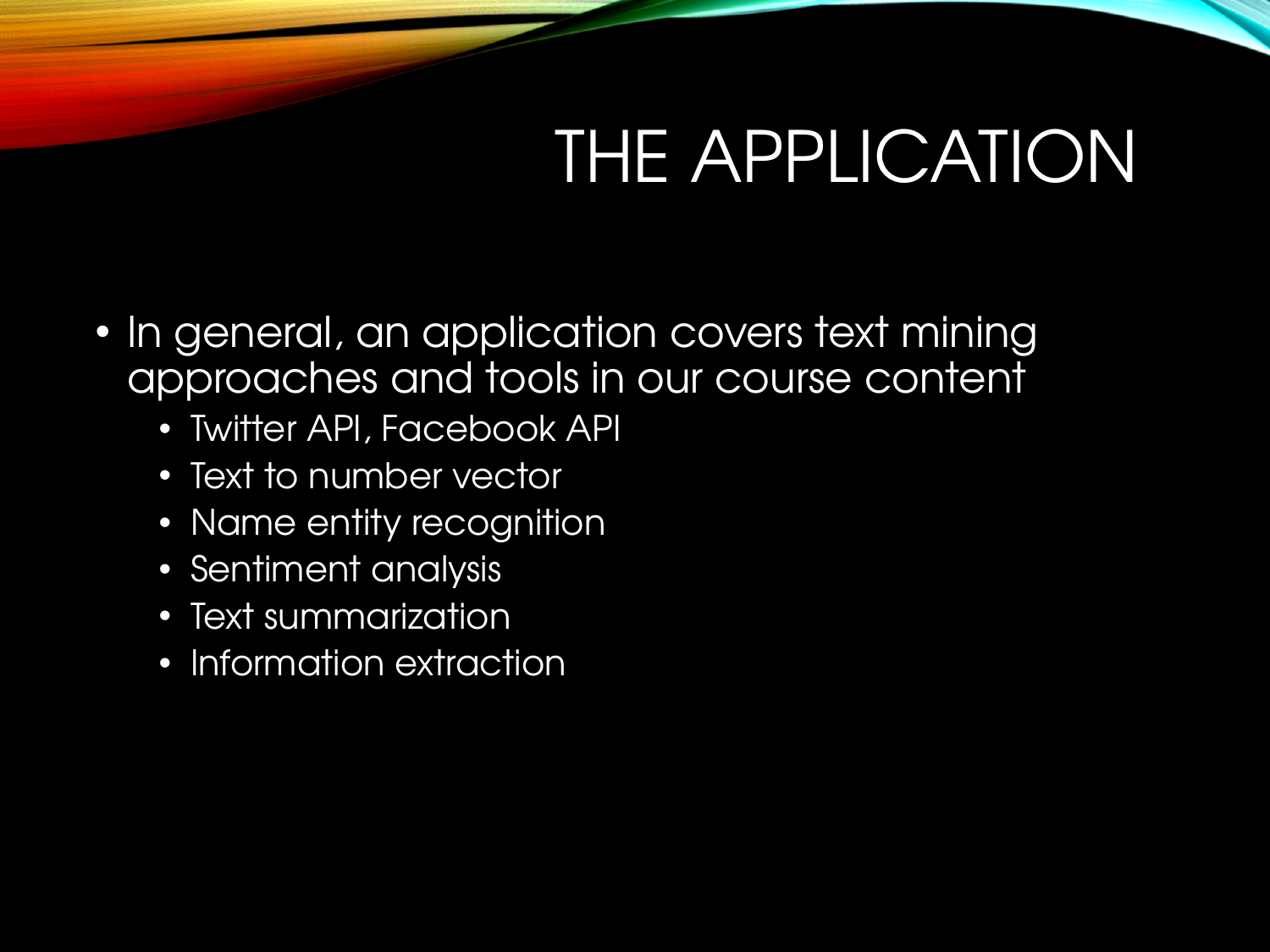

# The application
In general, an application covers text mining approaches and tools in our course content
Twitter API, Facebook API
Text to number vector
Name entity recognition
Sentiment analysis
Text summarization
Information extraction